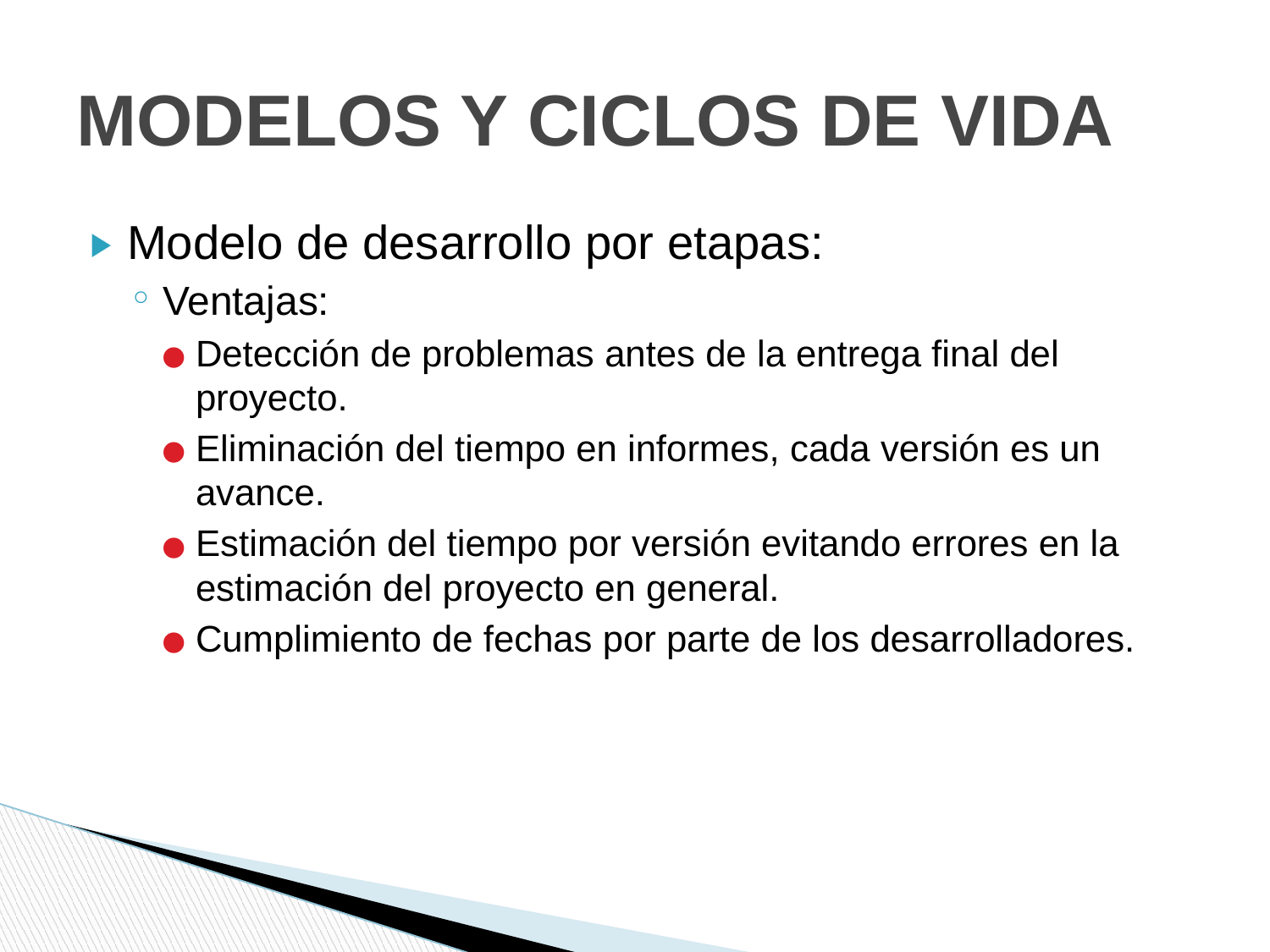

# MODELOS Y CICLOS DE VIDA
Modelo de desarrollo por etapas:
Ventajas:
Detección de problemas antes de la entrega final del proyecto.
Eliminación del tiempo en informes, cada versión es un avance.
Estimación del tiempo por versión evitando errores en la estimación del proyecto en general.
Cumplimiento de fechas por parte de los desarrolladores.